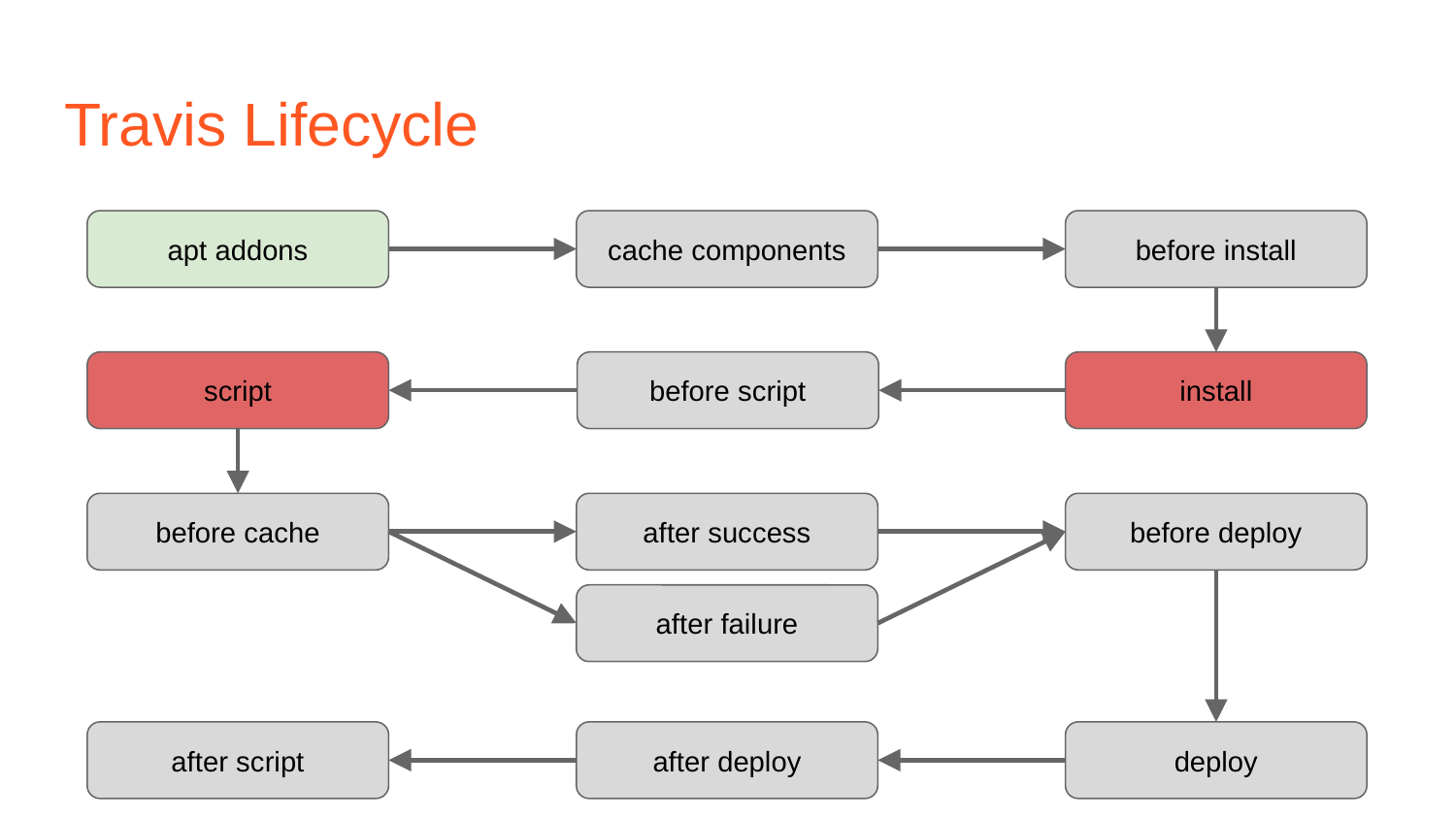

# Travis Lifecycle
apt addons
cache components
before install
script
before script
install
before cache
after success
before deploy
after failure
after script
after deploy
deploy